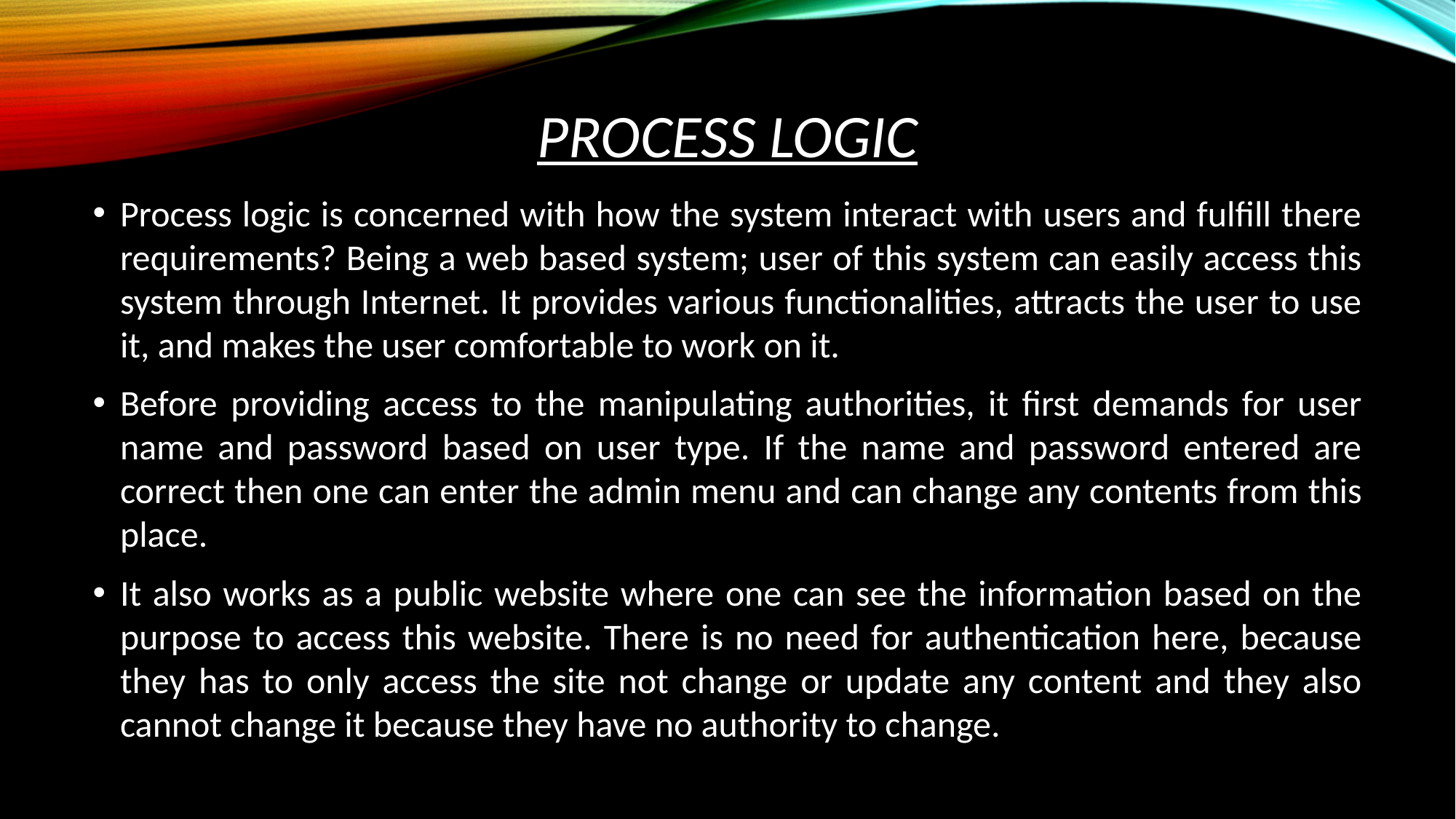

# PROCESS LOGIC
Process logic is concerned with how the system interact with users and fulfill there requirements? Being a web based system; user of this system can easily access this system through Internet. It provides various functionalities, attracts the user to use it, and makes the user comfortable to work on it.
Before providing access to the manipulating authorities, it first demands for user name and password based on user type. If the name and password entered are correct then one can enter the admin menu and can change any contents from this place.
It also works as a public website where one can see the information based on the purpose to access this website. There is no need for authentication here, because they has to only access the site not change or update any content and they also cannot change it because they have no authority to change.